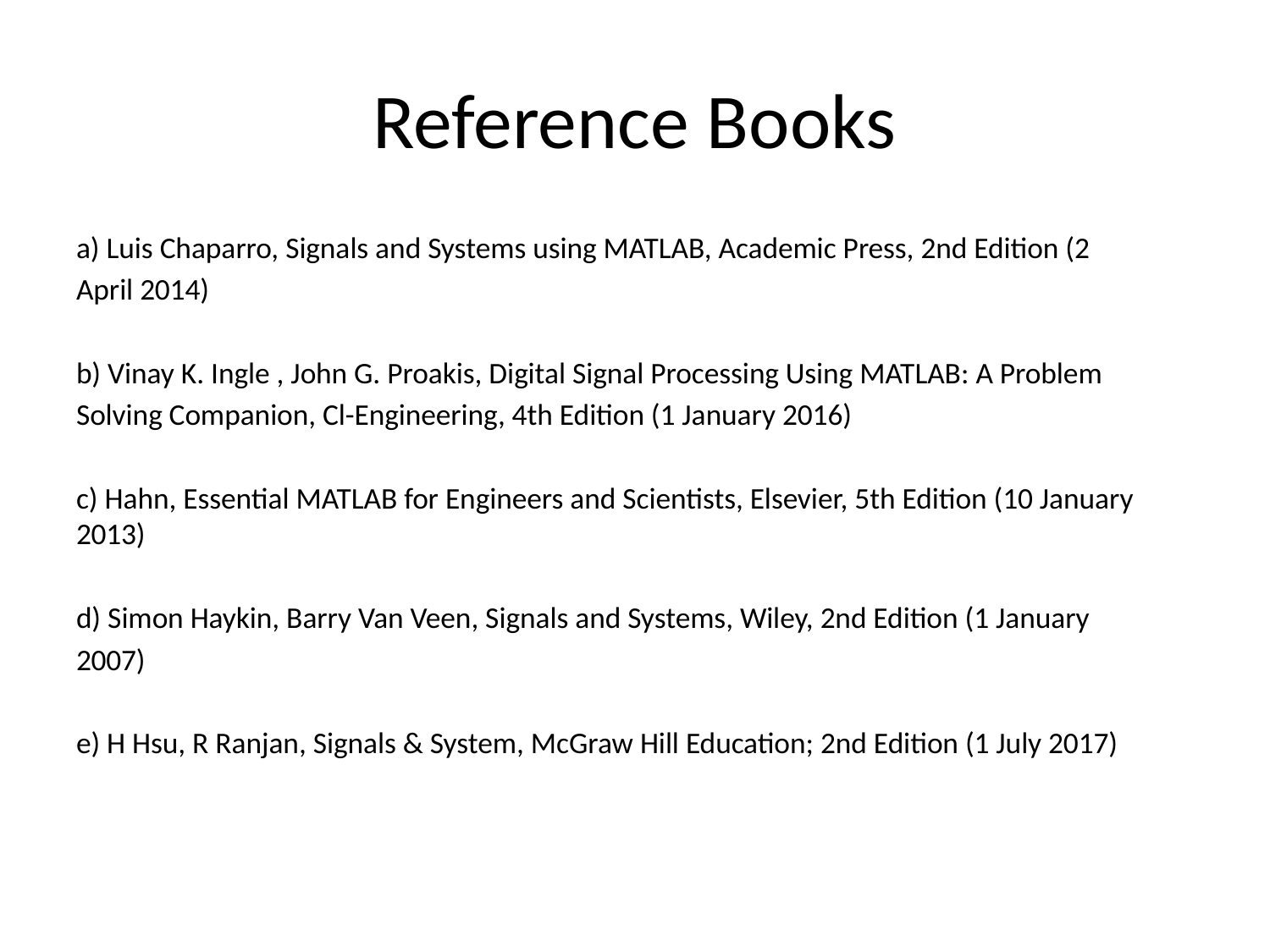

# Reference Books
a) Luis Chaparro, Signals and Systems using MATLAB, Academic Press, 2nd Edition (2
April 2014)

b) Vinay K. Ingle , John G. Proakis, Digital Signal Processing Using MATLAB: A Problem
Solving Companion, Cl-Engineering, 4th Edition (1 January 2016)

c) Hahn, Essential MATLAB for Engineers and Scientists, Elsevier, 5th Edition (10 January 2013)

d) Simon Haykin, Barry Van Veen, Signals and Systems, Wiley, 2nd Edition (1 January
2007)

e) H Hsu, R Ranjan, Signals & System, McGraw Hill Education; 2nd Edition (1 July 2017)